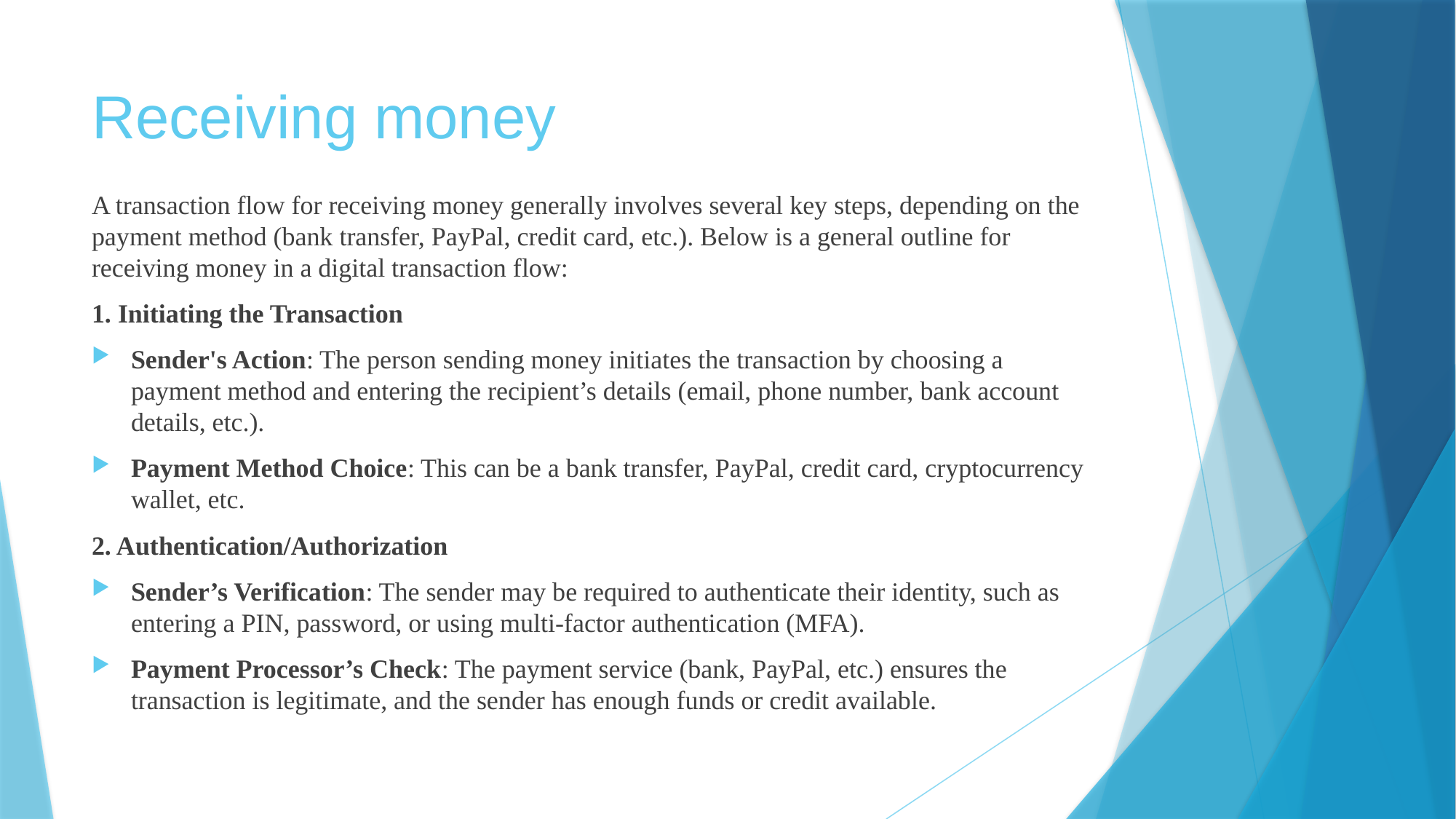

# Receiving money
A transaction flow for receiving money generally involves several key steps, depending on the payment method (bank transfer, PayPal, credit card, etc.). Below is a general outline for receiving money in a digital transaction flow:
1. Initiating the Transaction
Sender's Action: The person sending money initiates the transaction by choosing a payment method and entering the recipient’s details (email, phone number, bank account details, etc.).
Payment Method Choice: This can be a bank transfer, PayPal, credit card, cryptocurrency wallet, etc.
2. Authentication/Authorization
Sender’s Verification: The sender may be required to authenticate their identity, such as entering a PIN, password, or using multi-factor authentication (MFA).
Payment Processor’s Check: The payment service (bank, PayPal, etc.) ensures the transaction is legitimate, and the sender has enough funds or credit available.